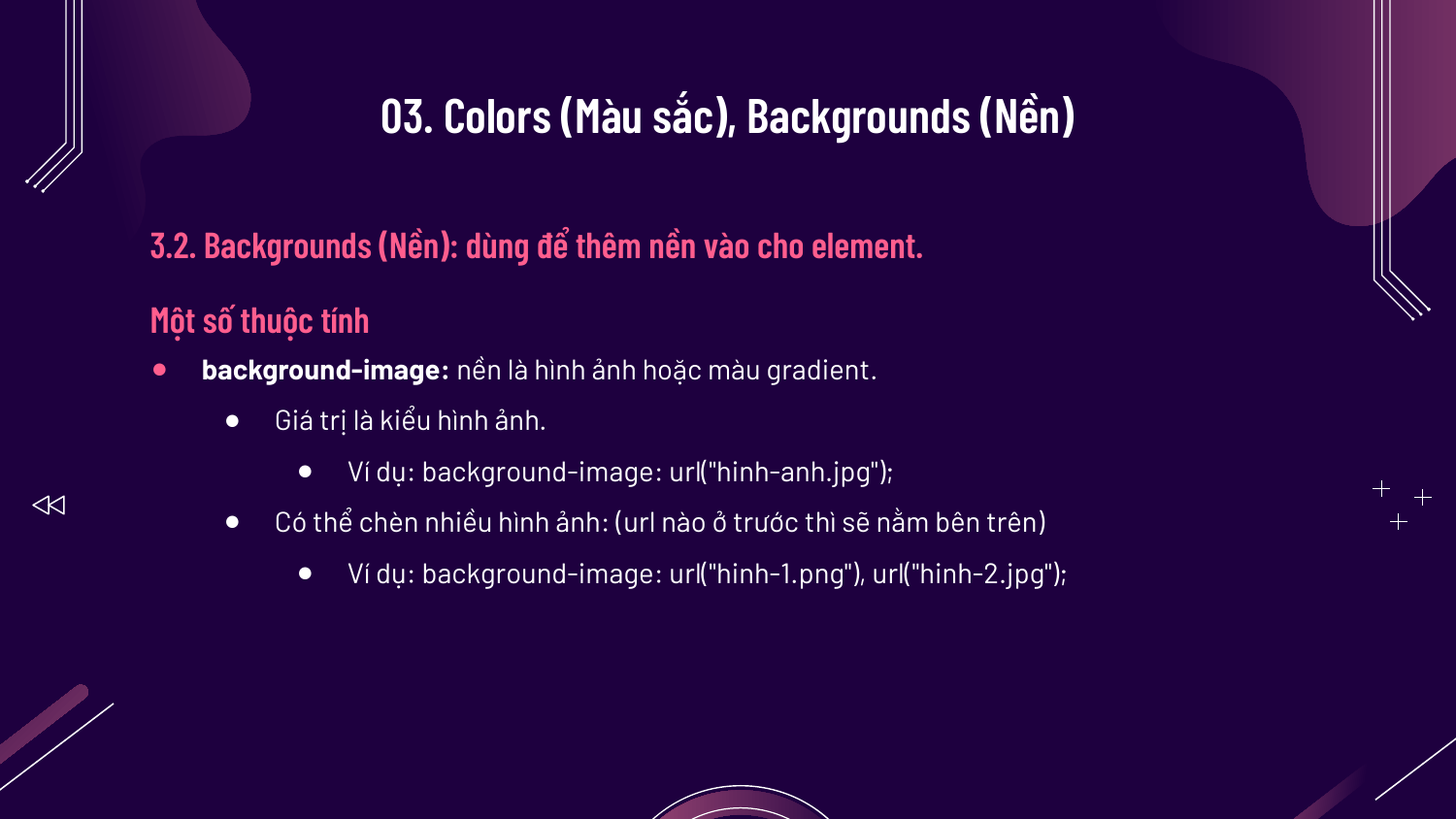

# 03. Colors (Màu sắc), Backgrounds (Nền)
3.2. Backgrounds (Nền): dùng để thêm nền vào cho element.
Một số thuộc tính
background-image: nền là hình ảnh hoặc màu gradient.
Giá trị là kiểu hình ảnh.
Ví dụ: background-image: url("hinh-anh.jpg");
Có thể chèn nhiều hình ảnh: (url nào ở trước thì sẽ nằm bên trên)
Ví dụ: background-image: url("hinh-1.png"), url("hinh-2.jpg");